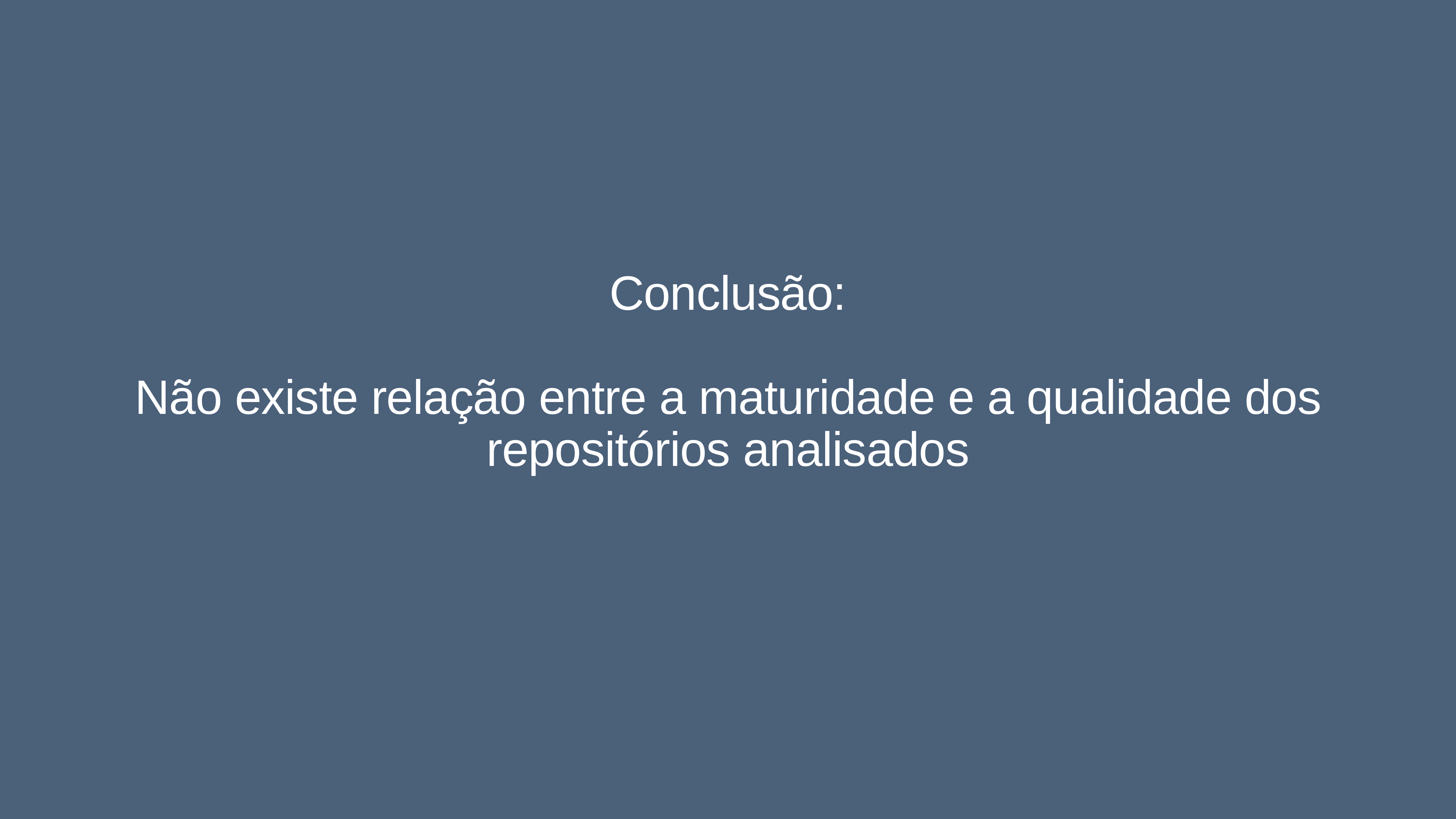

Conclusão:

Não existe relação entre a maturidade e a qualidade dos repositórios analisados